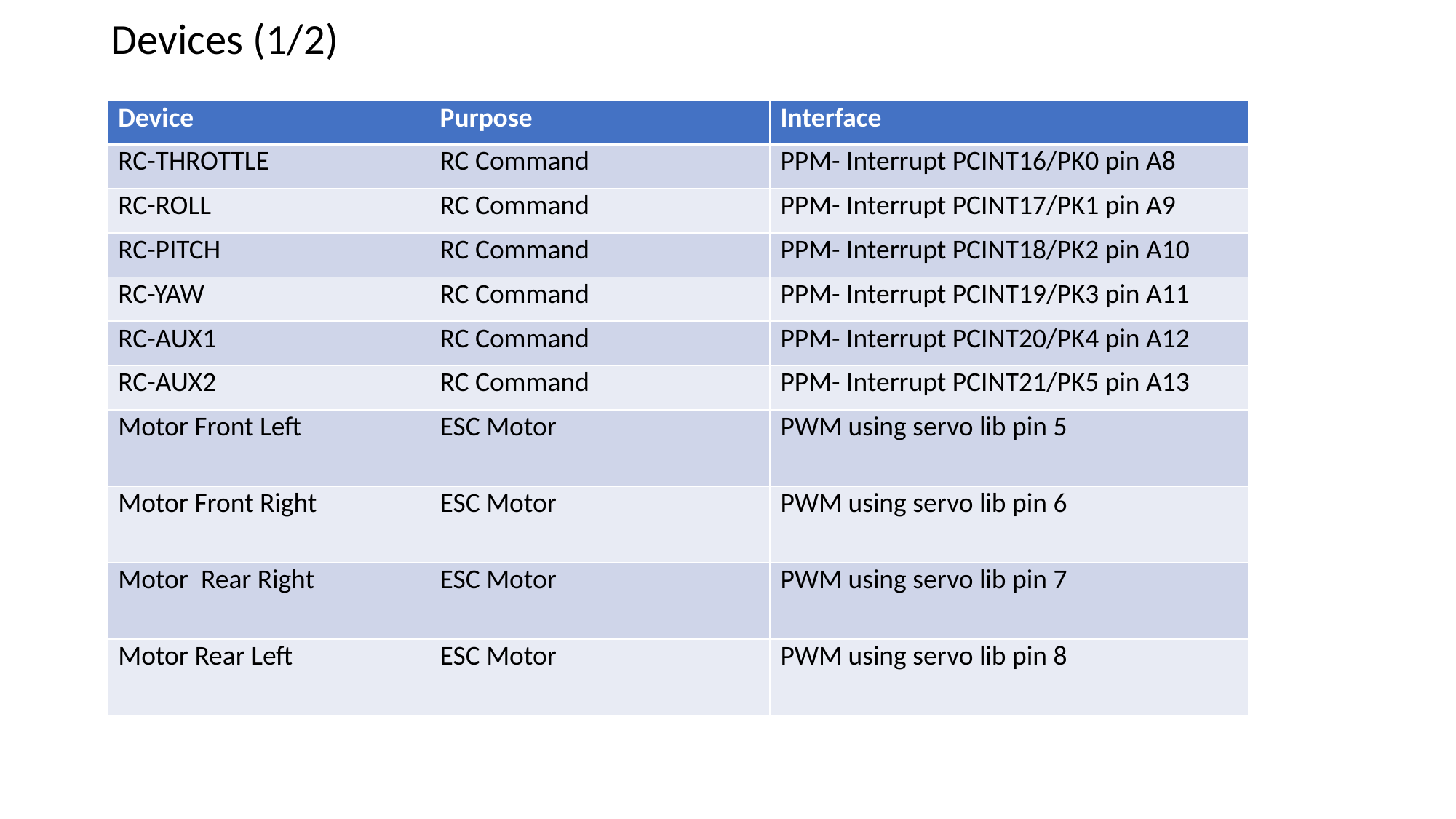

# Devices (1/2)
| Device | Purpose | Interface |
| --- | --- | --- |
| RC-THROTTLE | RC Command | PPM- Interrupt PCINT16/PK0 pin A8 |
| RC-ROLL | RC Command | PPM- Interrupt PCINT17/PK1 pin A9 |
| RC-PITCH | RC Command | PPM- Interrupt PCINT18/PK2 pin A10 |
| RC-YAW | RC Command | PPM- Interrupt PCINT19/PK3 pin A11 |
| RC-AUX1 | RC Command | PPM- Interrupt PCINT20/PK4 pin A12 |
| RC-AUX2 | RC Command | PPM- Interrupt PCINT21/PK5 pin A13 |
| Motor Front Left | ESC Motor | PWM using servo lib pin 5 |
| Motor Front Right | ESC Motor | PWM using servo lib pin 6 |
| Motor Rear Right | ESC Motor | PWM using servo lib pin 7 |
| Motor Rear Left | ESC Motor | PWM using servo lib pin 8 |